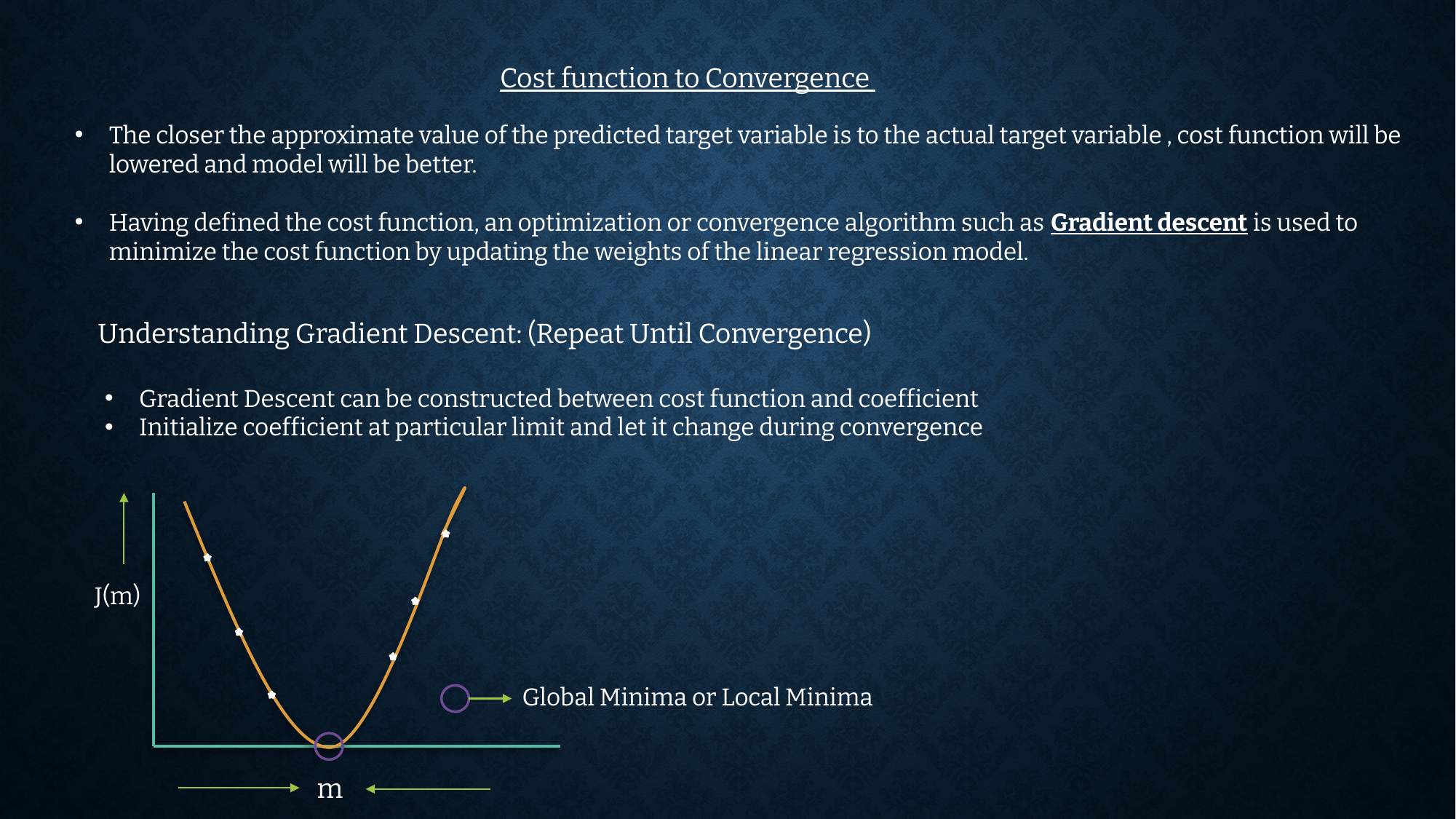

Cost function to Convergence
The closer the approximate value of the predicted target variable is to the actual target variable , cost function will be lowered and model will be better.

Having defined the cost function, an optimization or convergence algorithm such as Gradient descent is used to minimize the cost function by updating the weights of the linear regression model.
Understanding Gradient Descent: (Repeat Until Convergence)
Gradient Descent can be constructed between cost function and coefficient
Initialize coefficient at particular limit and let it change during convergence

J(m)

Global Minima or Local Minima

m